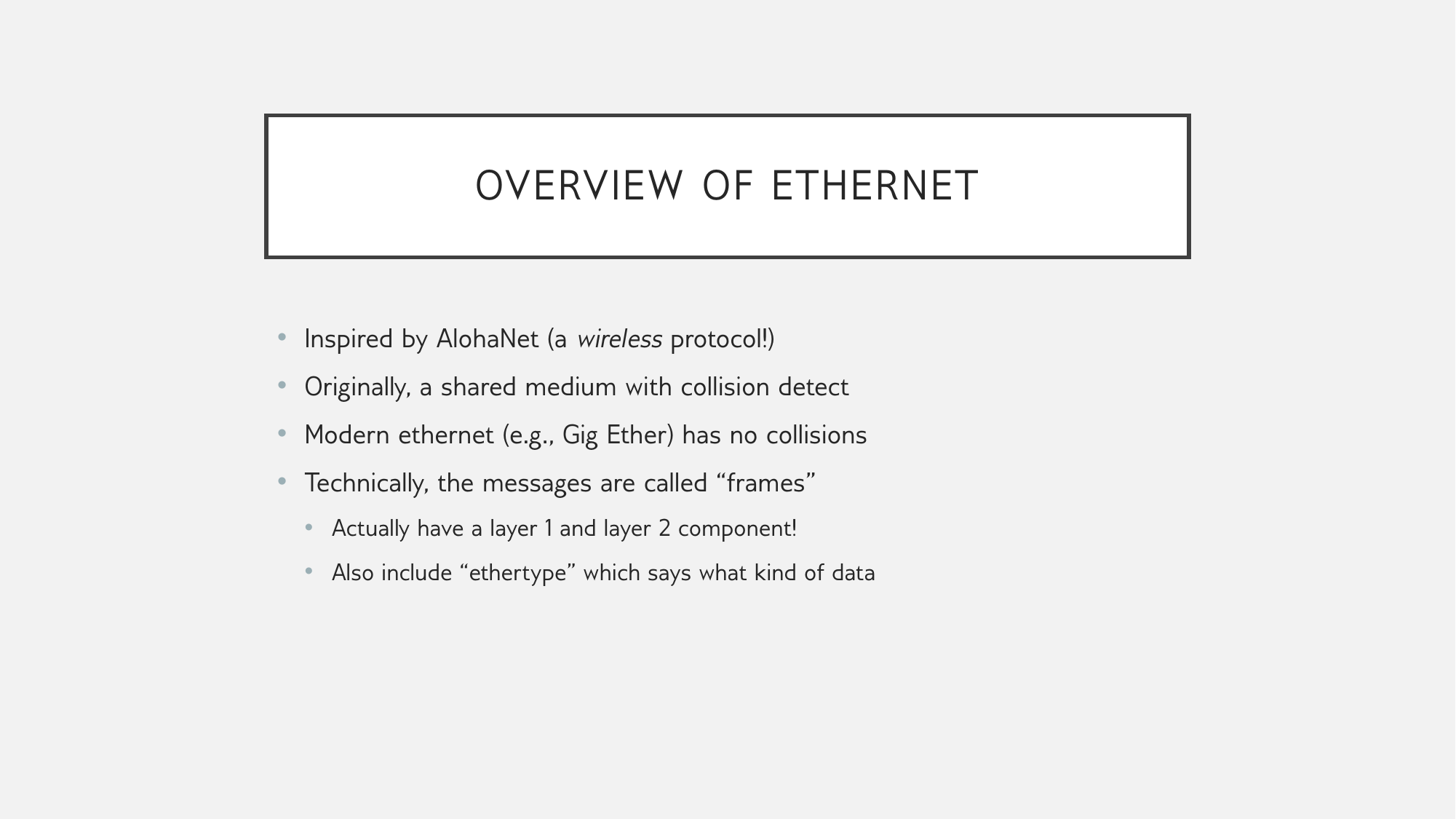

# Overview of Ethernet
Inspired by AlohaNet (a wireless protocol!)
Originally, a shared medium with collision detect
Modern ethernet (e.g., Gig Ether) has no collisions
Technically, the messages are called “frames”
Actually have a layer 1 and layer 2 component!
Also include “ethertype” which says what kind of data